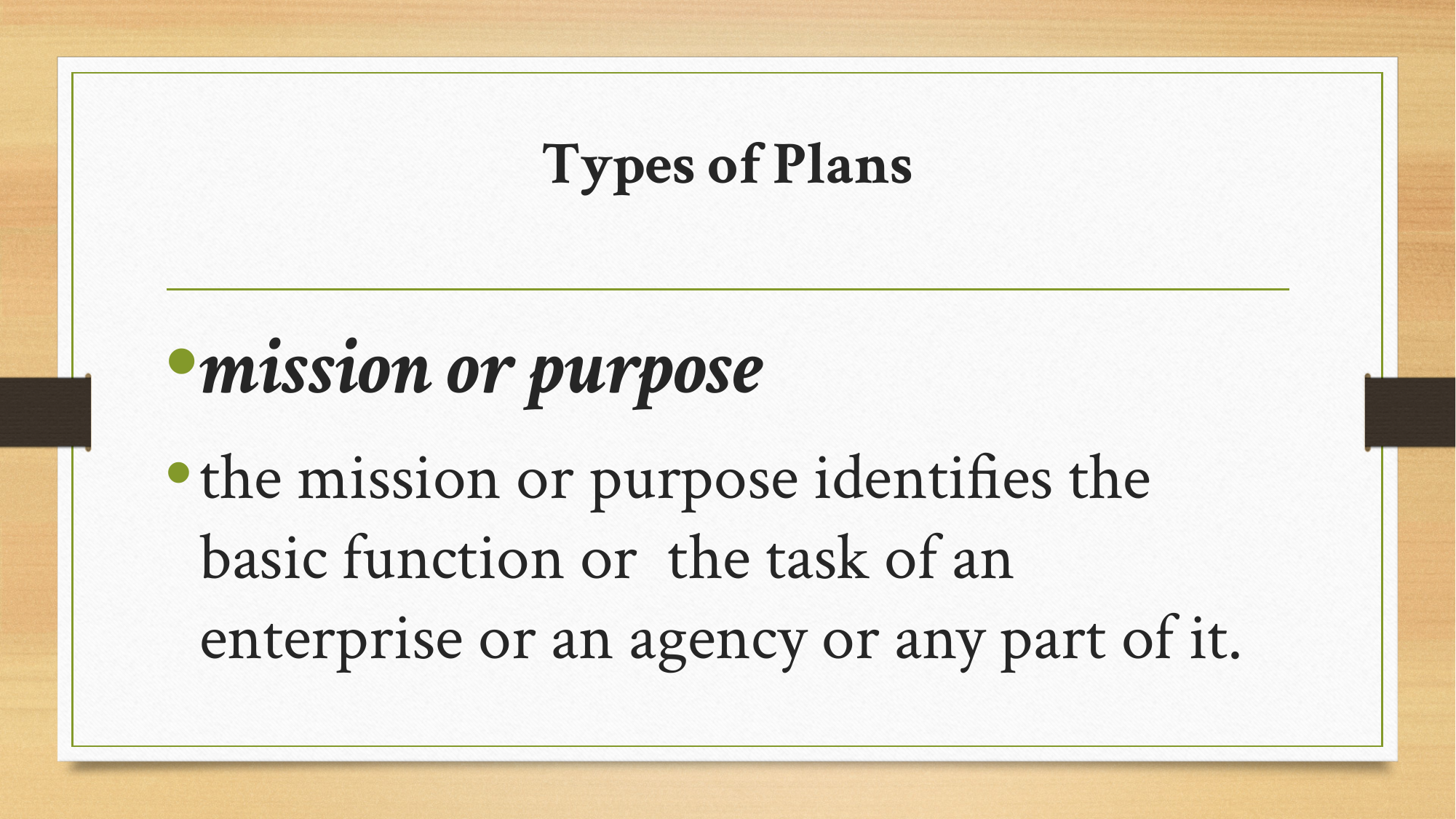

# Types of Plans
mission or purpose
the mission or purpose identifies the basic function or  the task of an enterprise or an agency or any part of it.